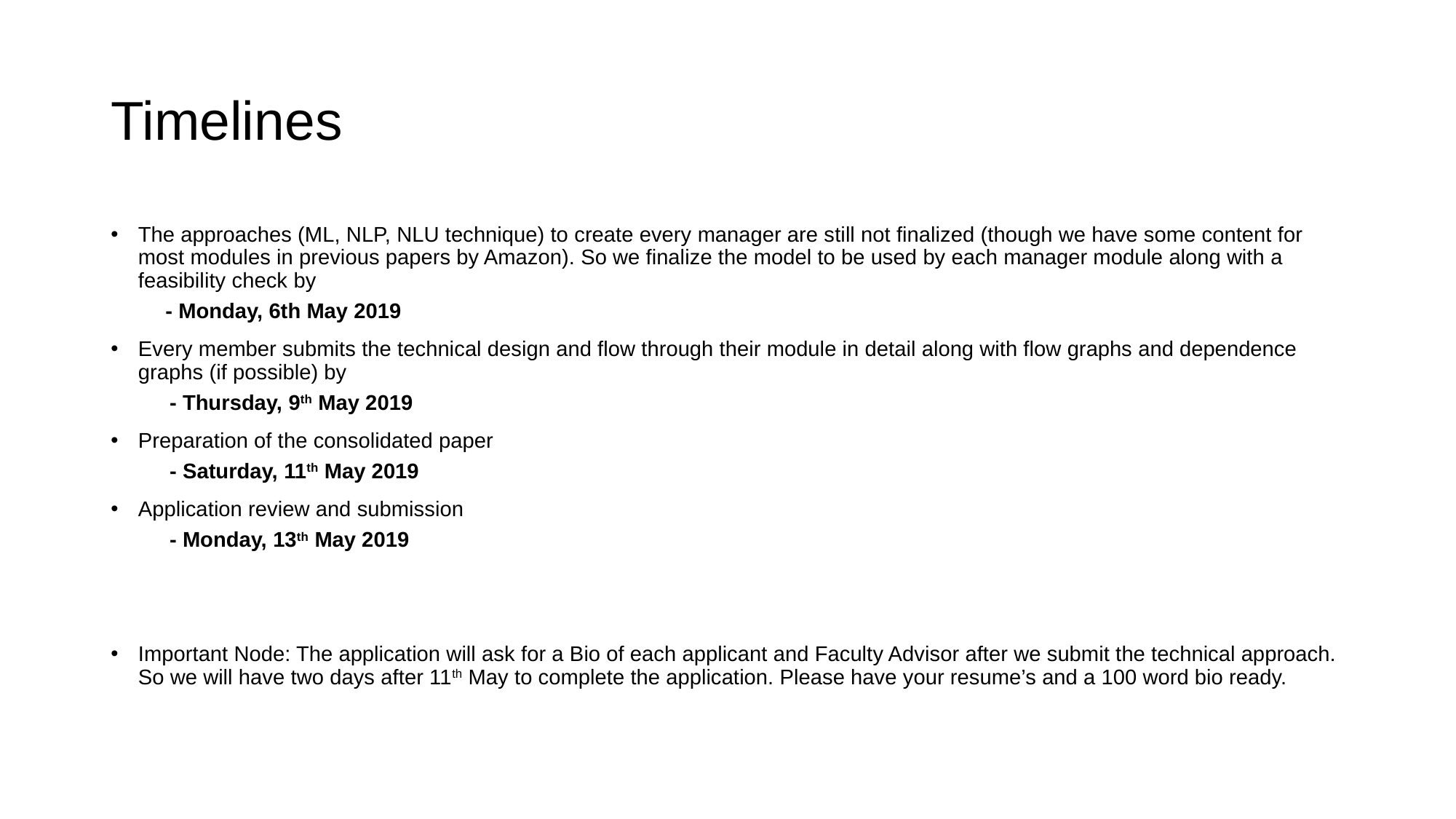

# Timelines
The approaches (ML, NLP, NLU technique) to create every manager are still not finalized (though we have some content for most modules in previous papers by Amazon). So we finalize the model to be used by each manager module along with a feasibility check by
- Monday, 6th May 2019
Every member submits the technical design and flow through their module in detail along with flow graphs and dependence graphs (if possible) by
 - Thursday, 9th May 2019
Preparation of the consolidated paper
 - Saturday, 11th May 2019
Application review and submission
 - Monday, 13th May 2019

Important Node: The application will ask for a Bio of each applicant and Faculty Advisor after we submit the technical approach. So we will have two days after 11th May to complete the application. Please have your resume’s and a 100 word bio ready.